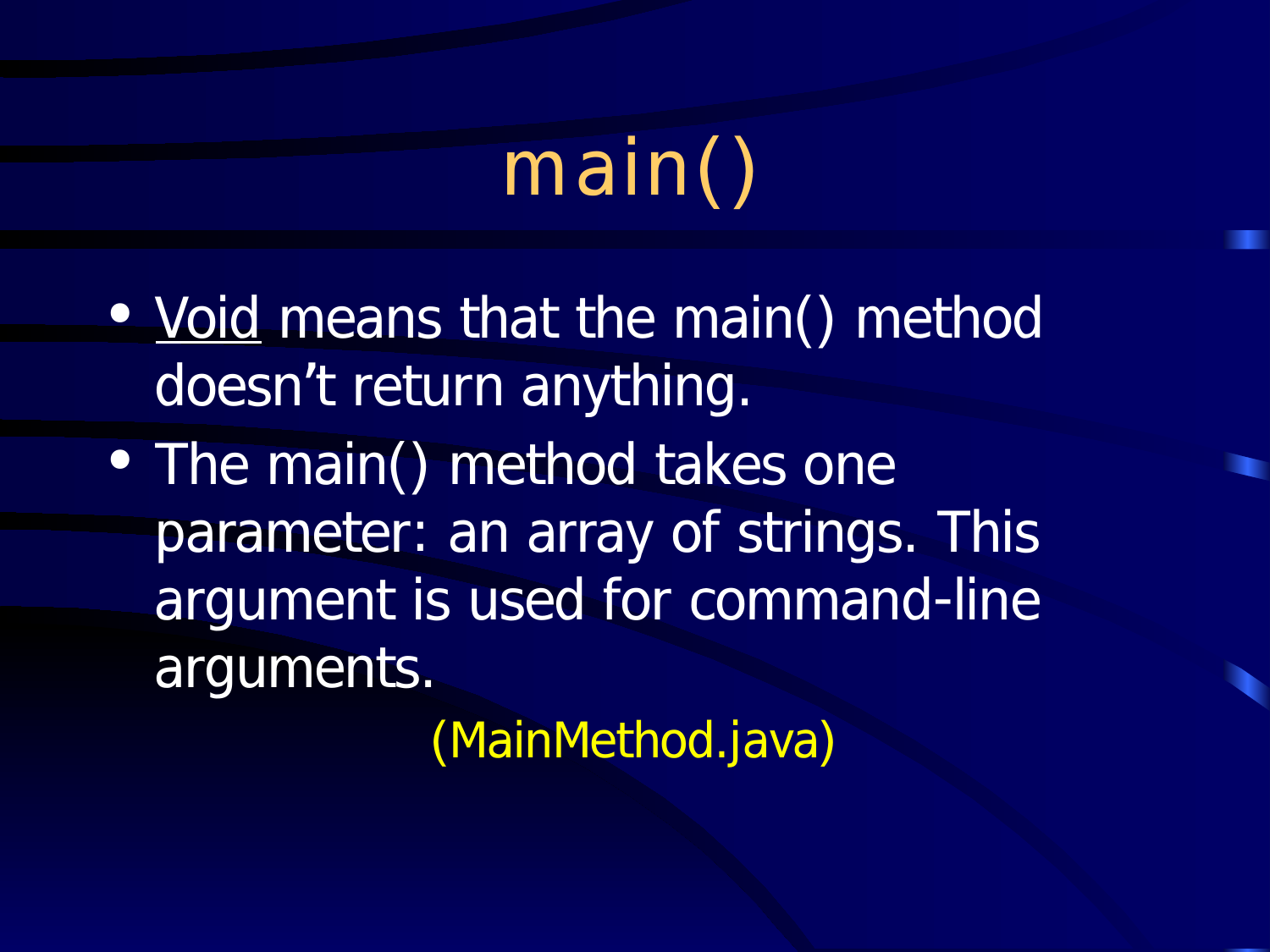

# main()
Void means that the main() method doesn’t return anything.
The main() method takes one parameter: an array of strings. This argument is used for command-line arguments.
(MainMethod.java)